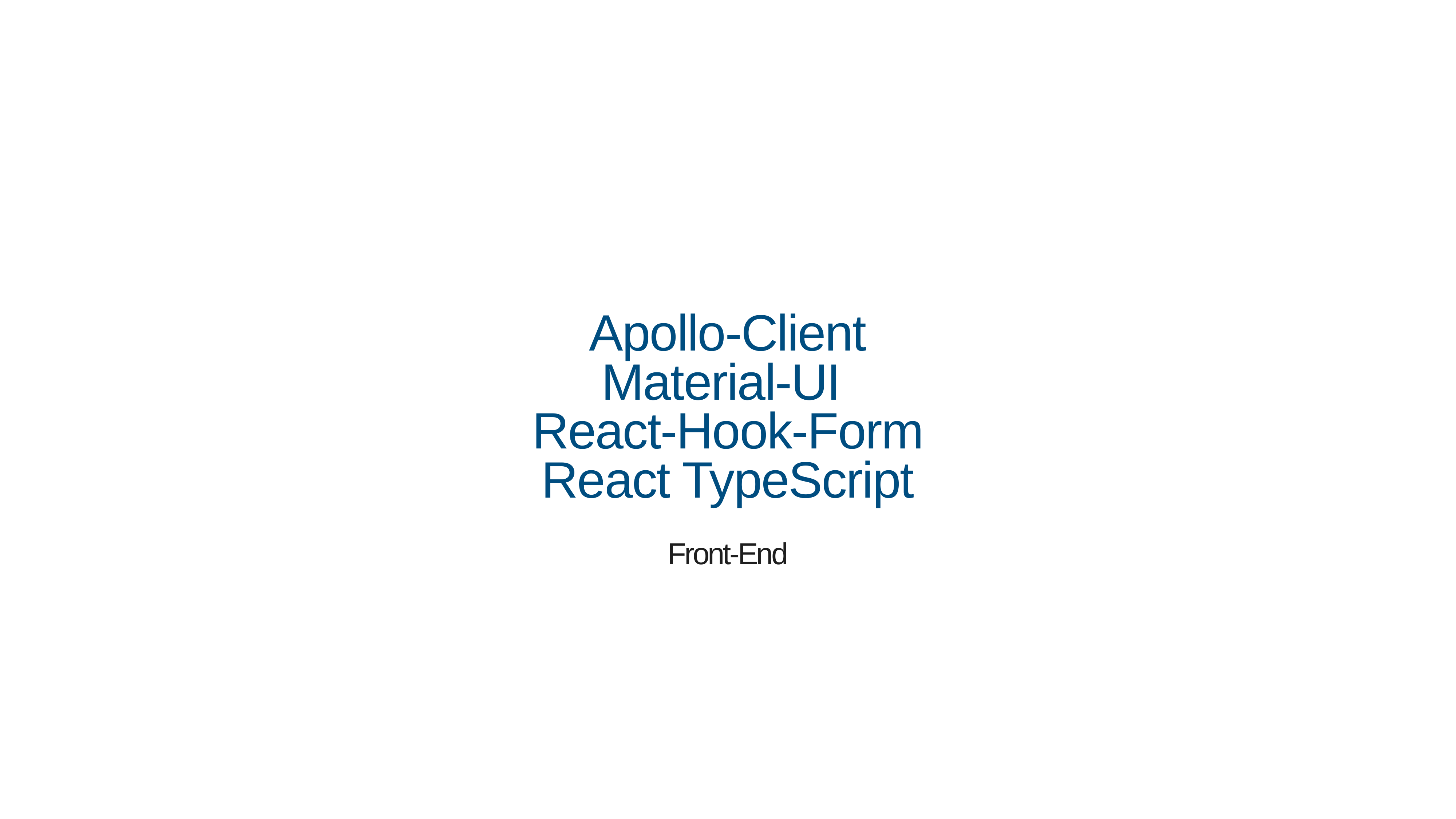

Apollo-Client
Material-UI
React-Hook-Form
React TypeScript
Front-End
9